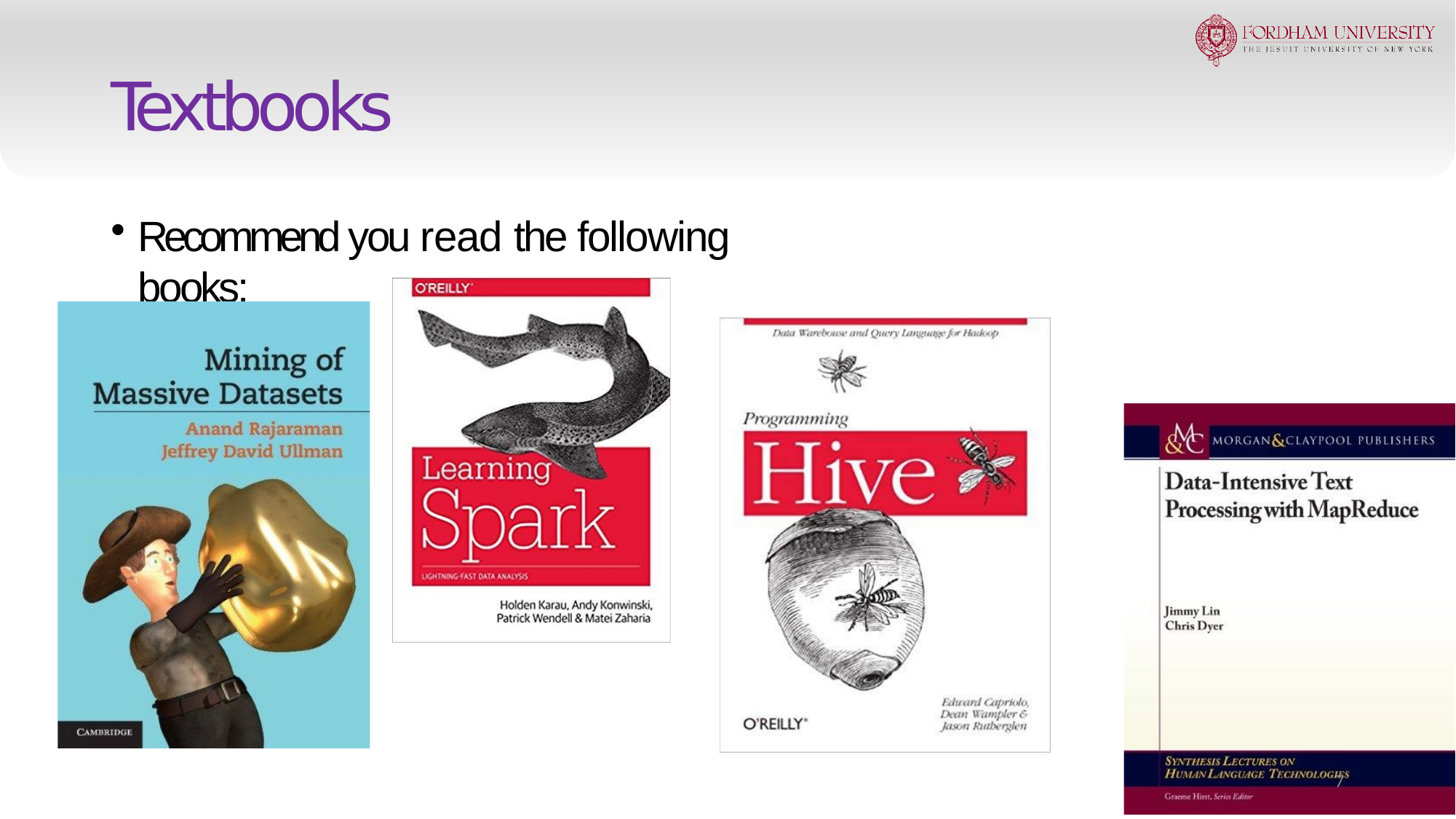

# Textbooks
Recommend you read the following books:

7